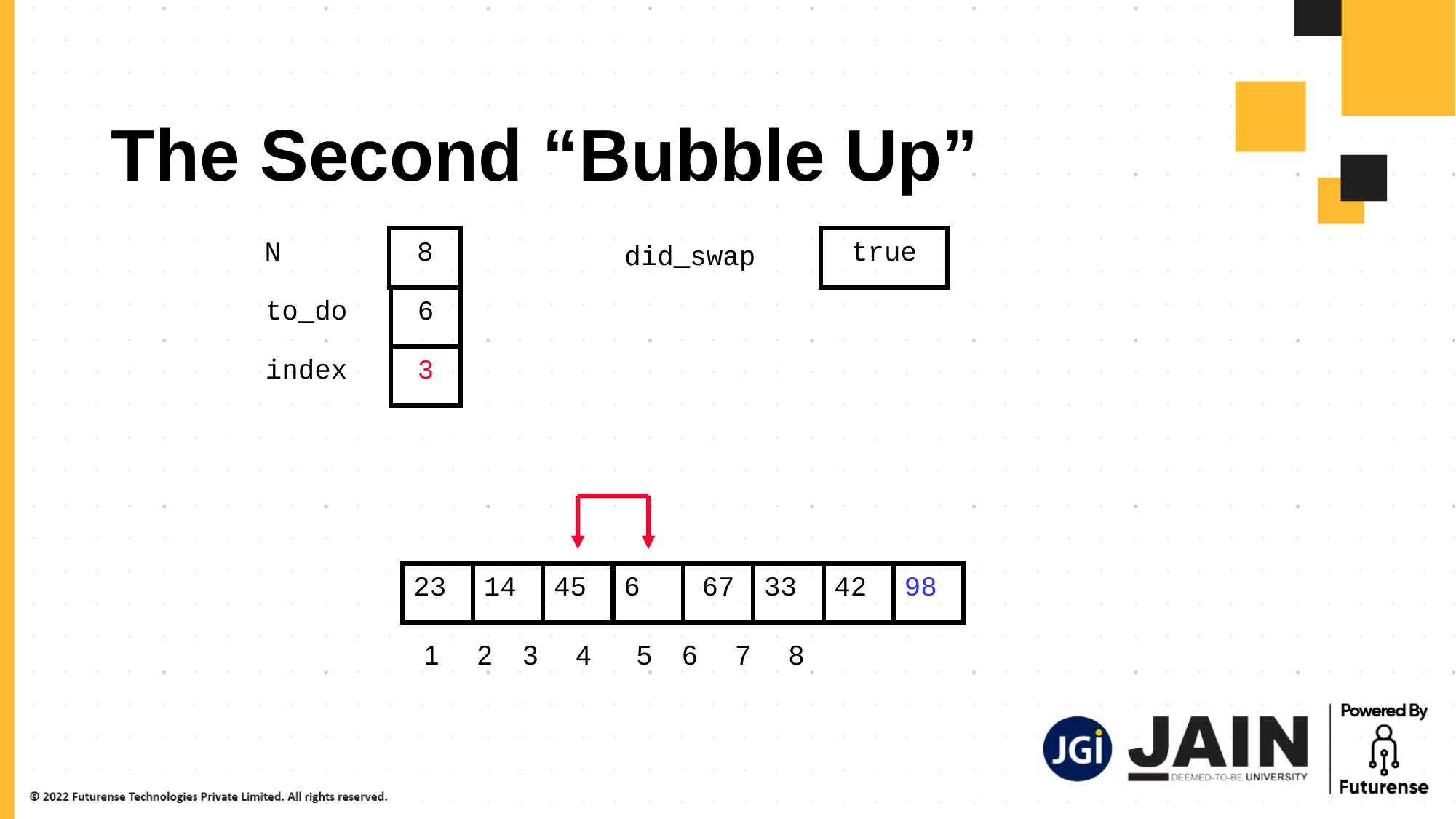

# The Second “Bubble Up”
N
8
true
did_swap
to_do
6
index
3

23
14
45
6
67
33
42
98
1     2    3     4      5    6     7     8